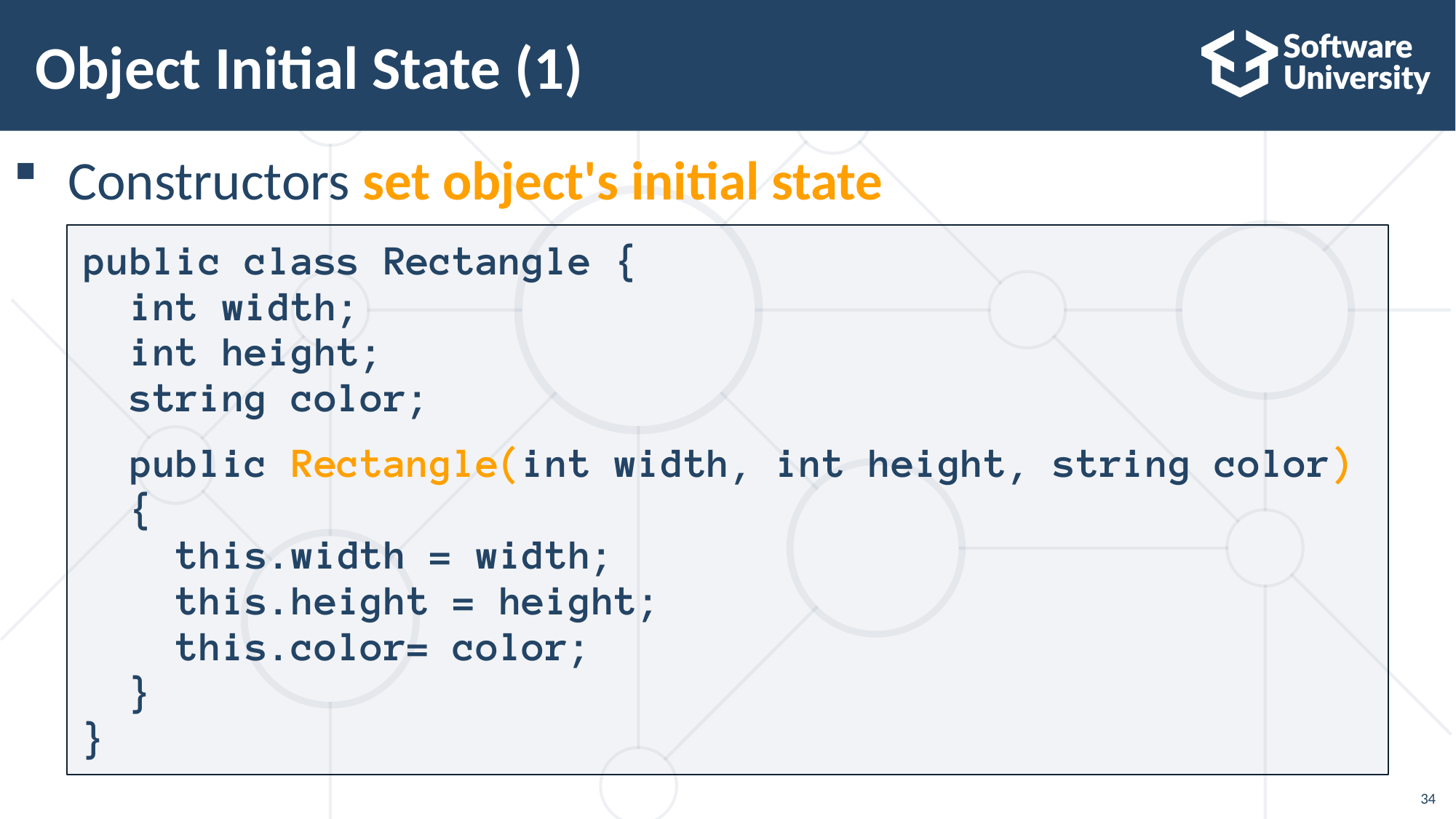

# Object Initial State (1)
Constructors set object's initial state
public class Rectangle {
  int width;
  int height;
  string color;

  public Rectangle(int width, int height, string color)
  {
    this.width = width;
    this.height = height;
    this.color= color;
  }
}
34